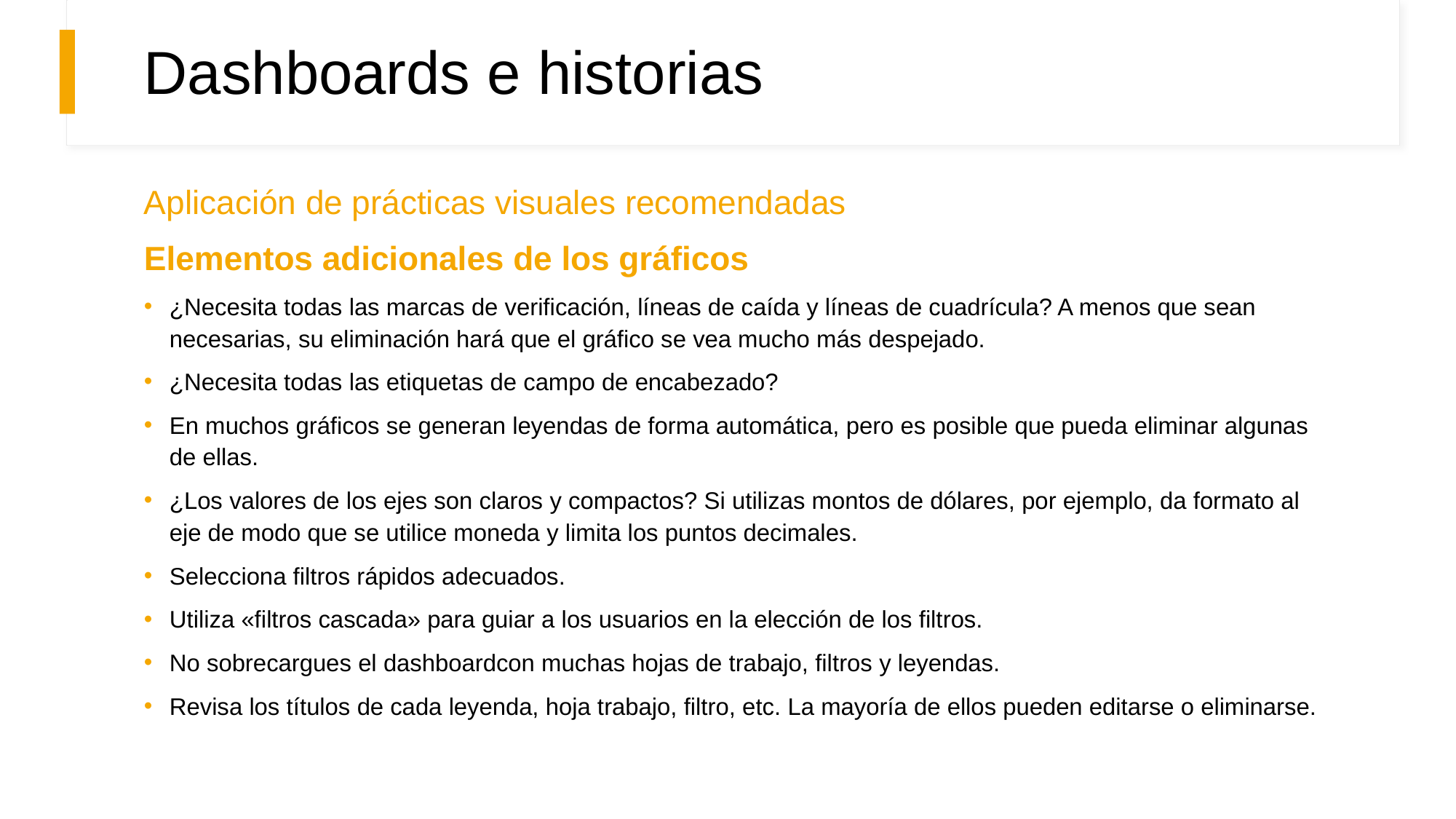

# Dashboards e historias
Aplicación de prácticas visuales recomendadas
Elementos adicionales de los gráficos
¿Necesita todas las marcas de verificación, líneas de caída y líneas de cuadrícula? A menos que sean necesarias, su eliminación hará que el gráfico se vea mucho más despejado.
¿Necesita todas las etiquetas de campo de encabezado?
En muchos gráficos se generan leyendas de forma automática, pero es posible que pueda eliminar algunas de ellas.
¿Los valores de los ejes son claros y compactos? Si utilizas montos de dólares, por ejemplo, da formato al eje de modo que se utilice moneda y limita los puntos decimales.
Selecciona filtros rápidos adecuados.
Utiliza «filtros cascada» para guiar a los usuarios en la elección de los filtros.
No sobrecargues el dashboardcon muchas hojas de trabajo, filtros y leyendas.
Revisa los títulos de cada leyenda, hoja trabajo, filtro, etc. La mayoría de ellos pueden editarse o eliminarse.